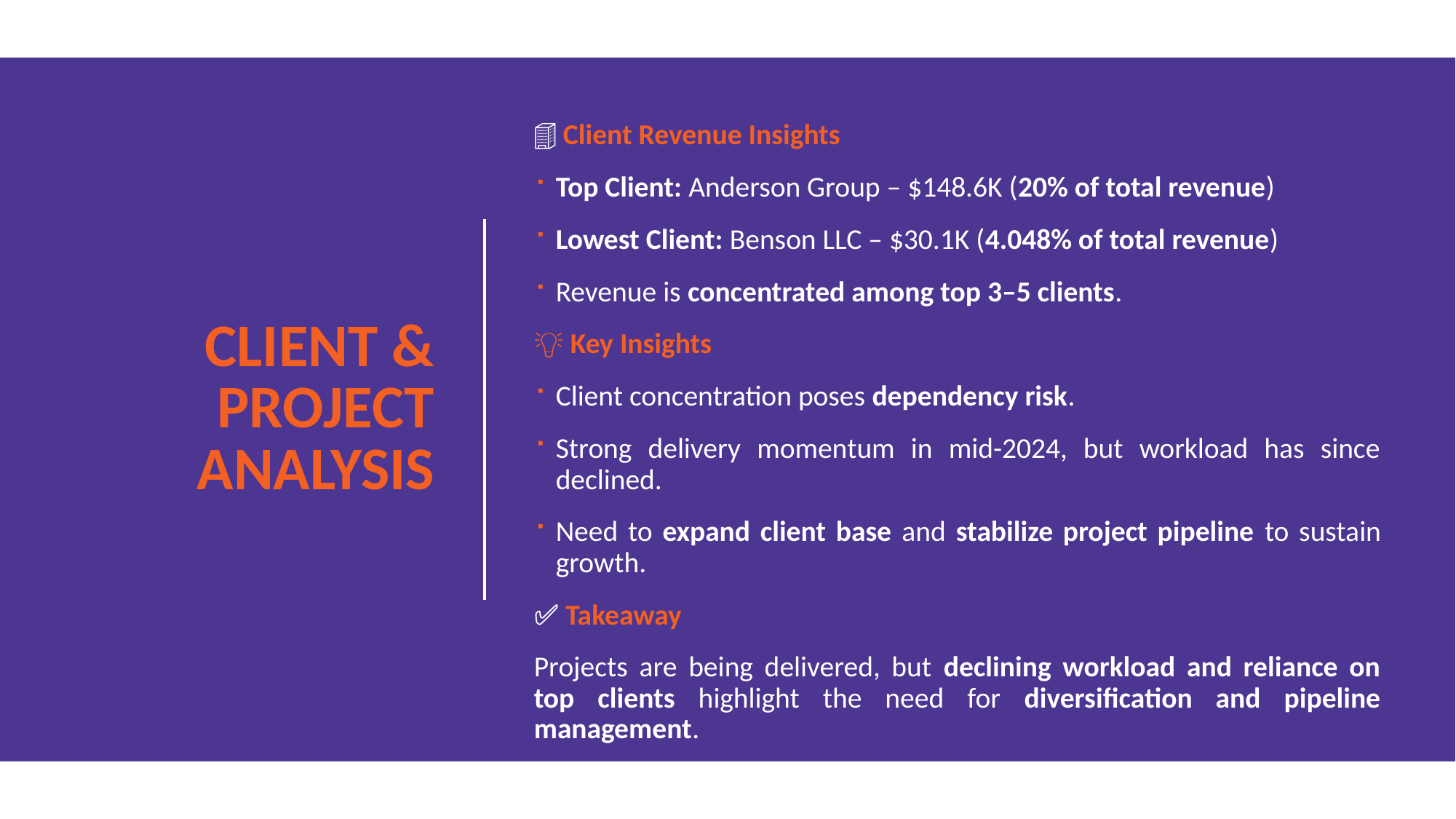

🏢 Client Revenue Insights
Top Client: Anderson Group – $148.6K (20% of total revenue)
Lowest Client: Benson LLC – $30.1K (4.048% of total revenue)
Revenue is concentrated among top 3–5 clients.
💡 Key Insights
Client concentration poses dependency risk.
Strong delivery momentum in mid-2024, but workload has since declined.
Need to expand client base and stabilize project pipeline to sustain growth.
✅ Takeaway
Projects are being delivered, but declining workload and reliance on top clients highlight the need for diversification and pipeline management.

# CLIENT & PROJECT ANALYSIS